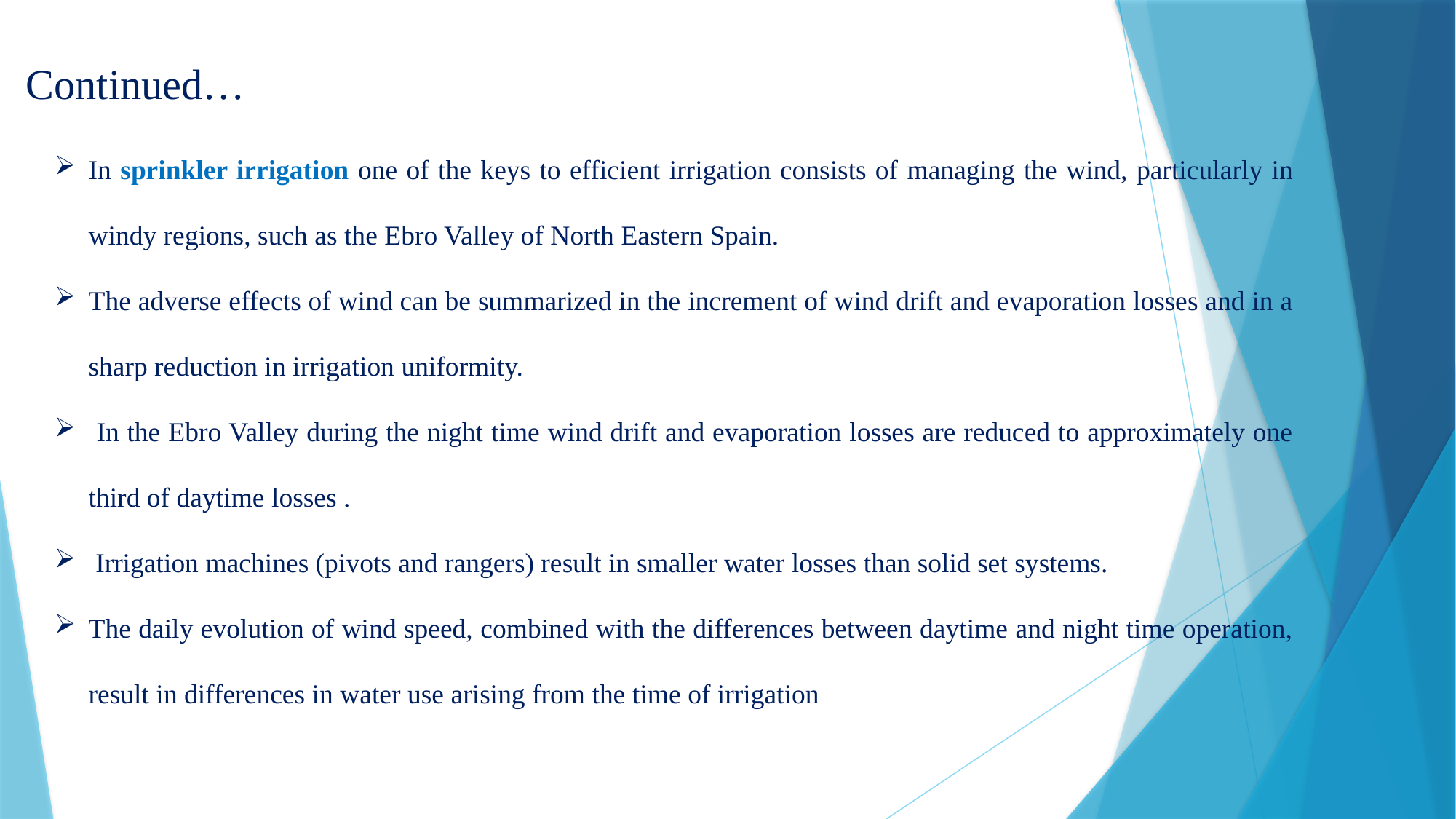

Continued…
In sprinkler irrigation one of the keys to efficient irrigation consists of managing the wind, particularly in windy regions, such as the Ebro Valley of North Eastern Spain.
The adverse effects of wind can be summarized in the increment of wind drift and evaporation losses and in a sharp reduction in irrigation uniformity.
 In the Ebro Valley during the night time wind drift and evaporation losses are reduced to approximately one third of daytime losses .
 Irrigation machines (pivots and rangers) result in smaller water losses than solid set systems.
The daily evolution of wind speed, combined with the differences between daytime and night time operation, result in differences in water use arising from the time of irrigation